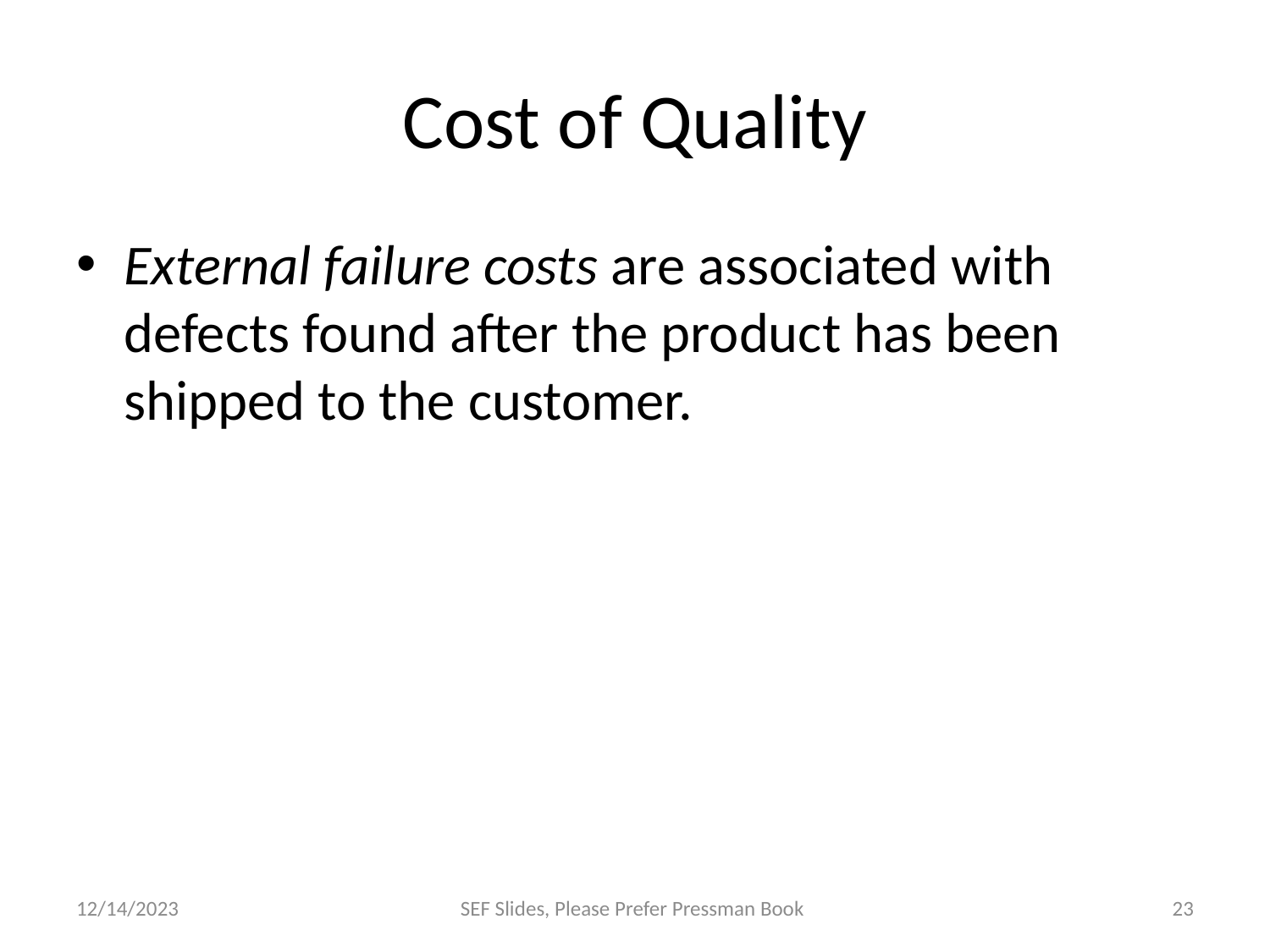

# Cost of Quality
External failure costs are associated with defects found after the product has been shipped to the customer.

12/14/2023
SEF Slides, Please Prefer Pressman Book
23